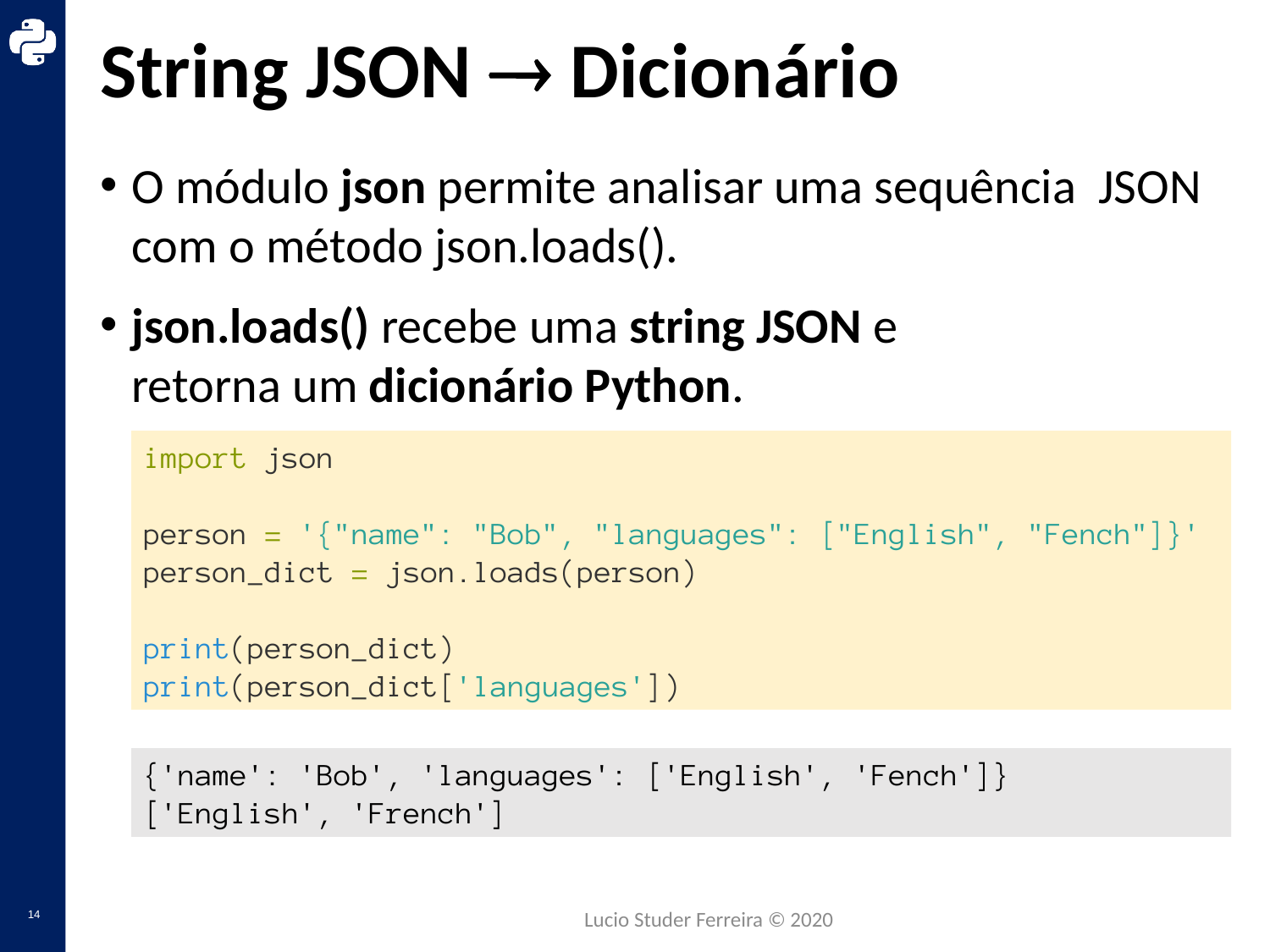

# String JSON → Dicionário
O módulo json permite analisar uma sequência  JSON com o método json.loads().
json.loads() recebe uma string JSON e
retorna um dicionário Python.
import json
person = '{"name": "Bob", "languages": ["English", "Fench"]}'
person_dict = json.loads(person)

print(person_dict)
print(person_dict['languages'])
{'name': 'Bob', 'languages': ['English', 'Fench']}
['English', 'French']